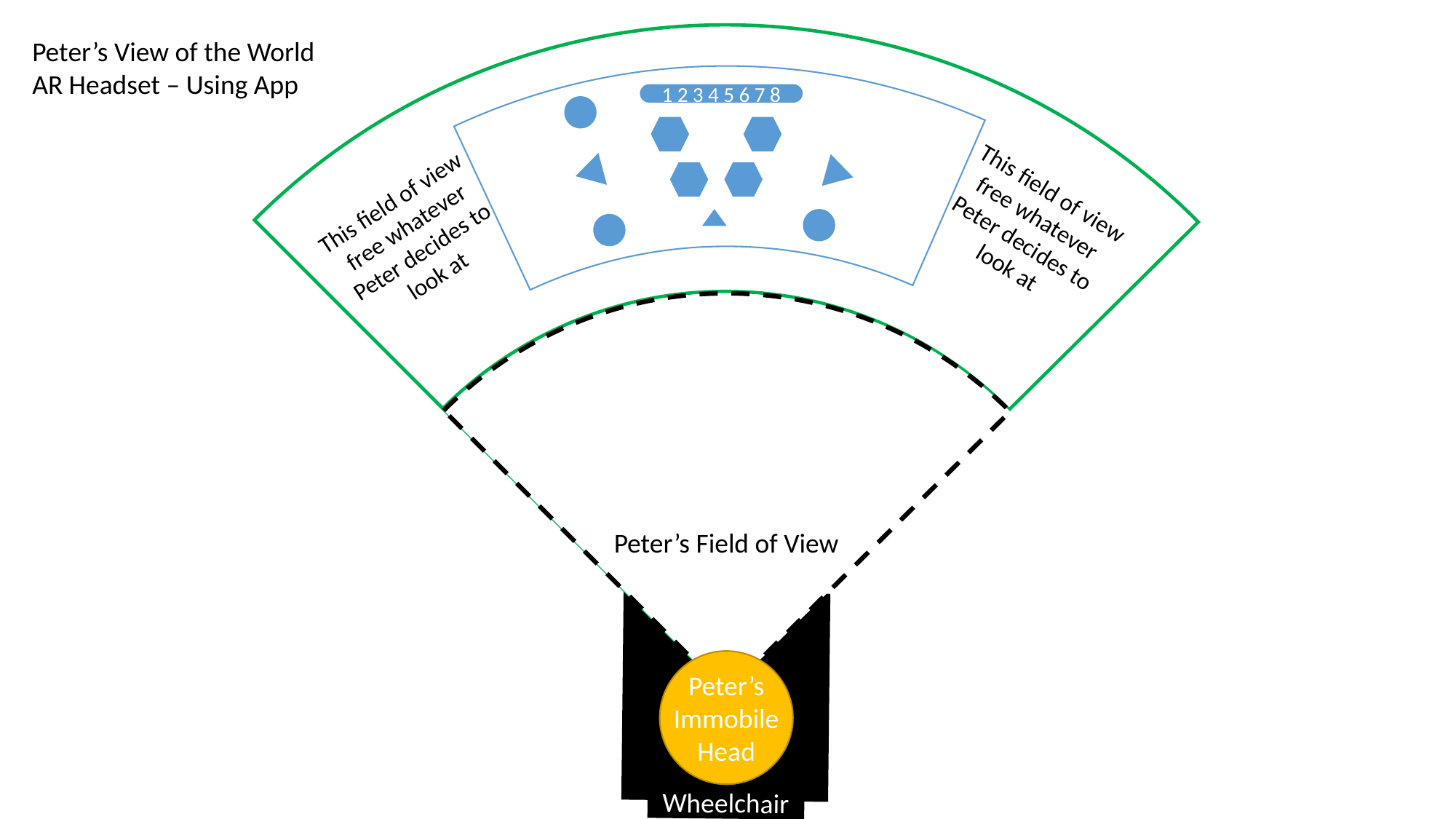

Peter’s View of the World
AR Headset – Using App

1 2 3 4 5 6 7 8

This field of view free whatever Peter decides to look at
This field of view free whatever Peter decides to look at

Peter’s Field of View

Wheelchair
Peter’s
Immobile
Head